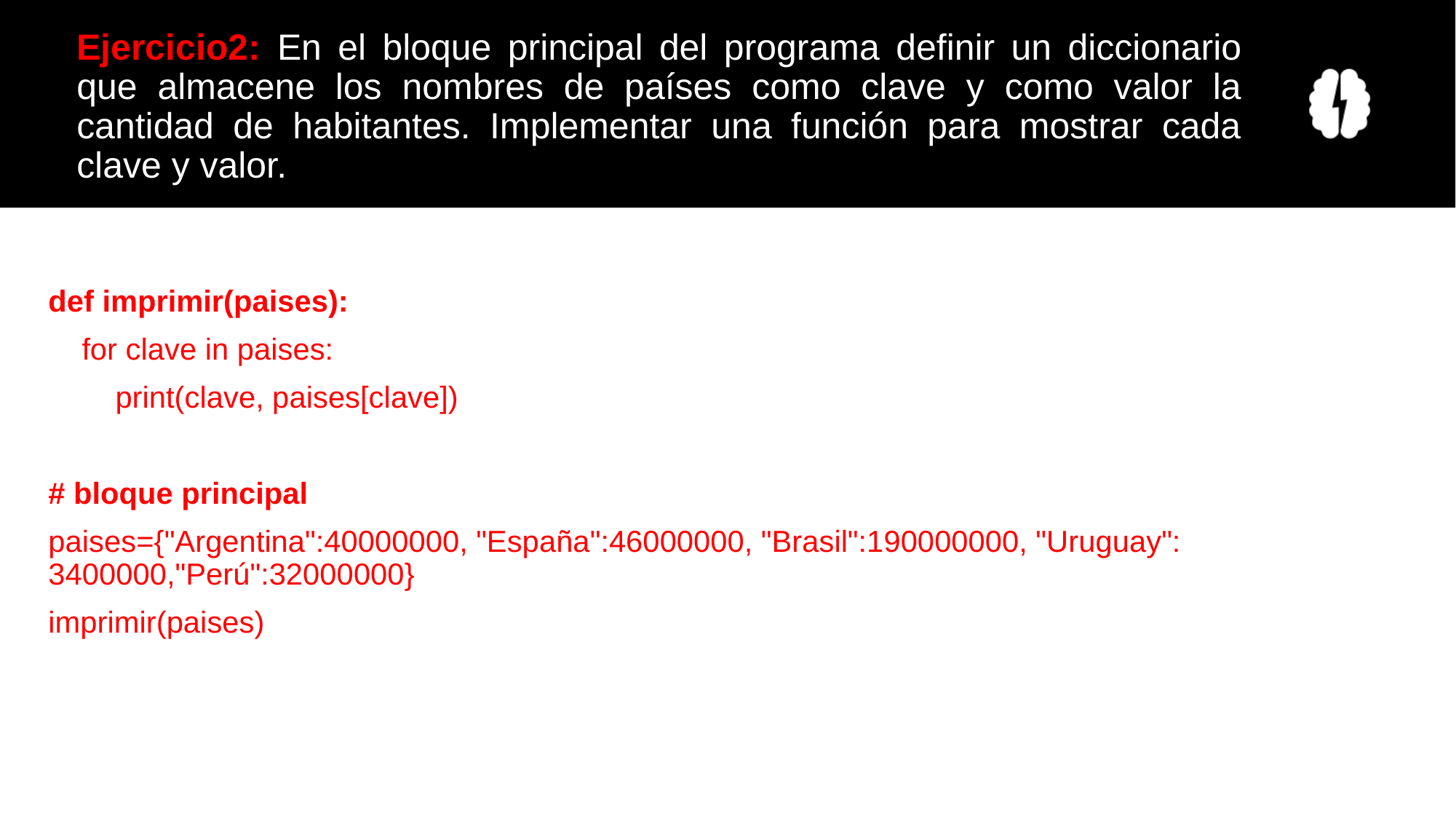

# Ejercicio2: En el bloque principal del programa definir un diccionario que almacene los nombres de países como clave y como valor la cantidad de habitantes. Implementar una función para mostrar cada clave y valor.
def imprimir(paises):
    for clave in paises:
        print(clave, paises[clave])

# bloque principal
paises={"Argentina":40000000, "España":46000000, "Brasil":190000000, "Uruguay": 3400000,"Perú":32000000}
imprimir(paises)